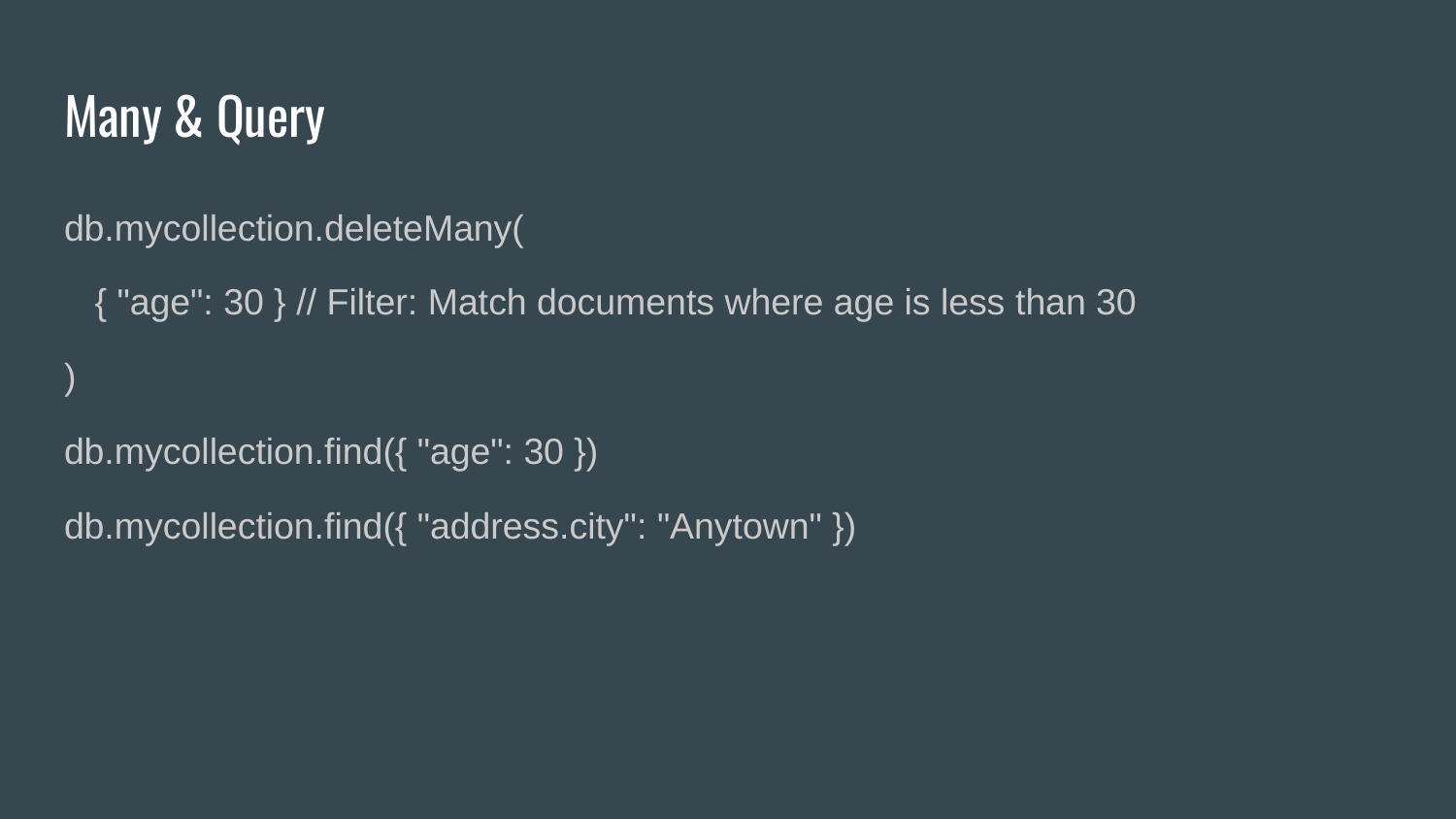

# Many & Query
db.mycollection.deleteMany(
   { "age": 30 } // Filter: Match documents where age is less than 30
)
db.mycollection.find({ "age": 30 })
db.mycollection.find({ "address.city": "Anytown" })